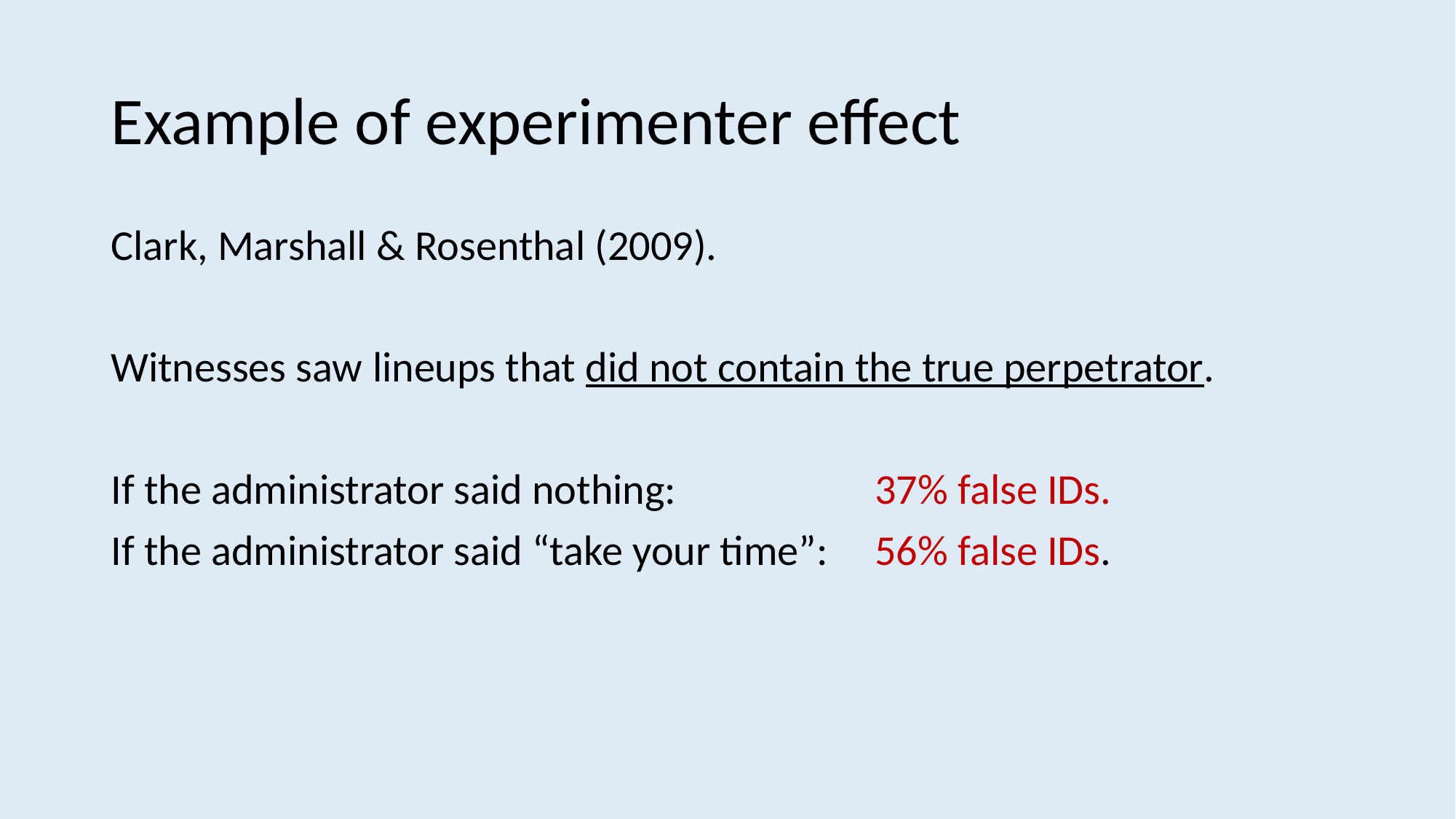

# Example of experimenter effect
Clark, Marshall & Rosenthal (2009).

Witnesses saw lineups that did not contain the true perpetrator.

If the administrator said nothing: 		37% false IDs.
If the administrator said “take your time”: 	56% false IDs.